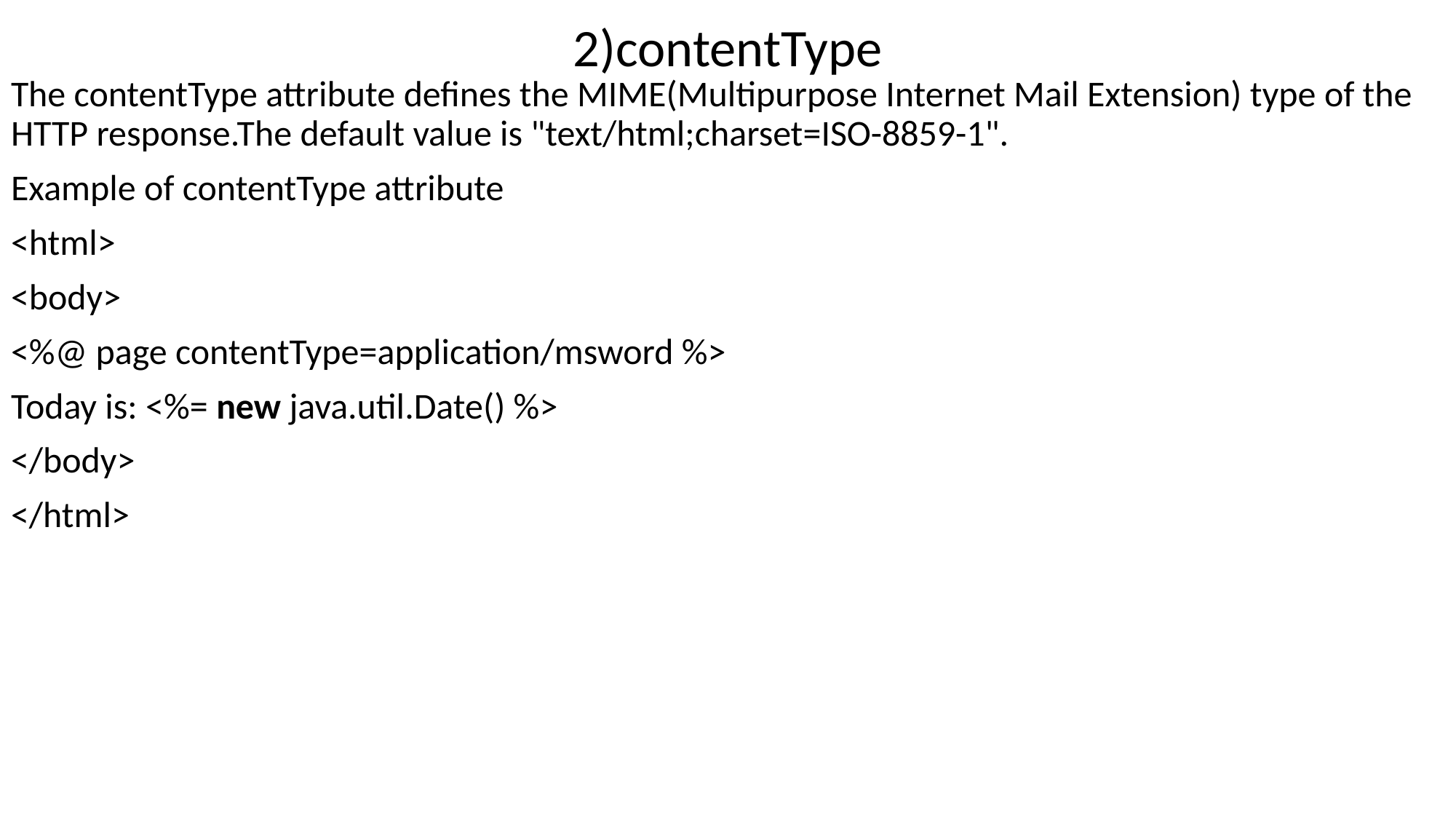

# 2)contentType
The contentType attribute defines the MIME(Multipurpose Internet Mail Extension) type of the HTTP response.The default value is "text/html;charset=ISO-8859-1".
Example of contentType attribute
<html>
<body>
<%@ page contentType=application/msword %>
Today is: <%= new java.util.Date() %>
</body>
</html>